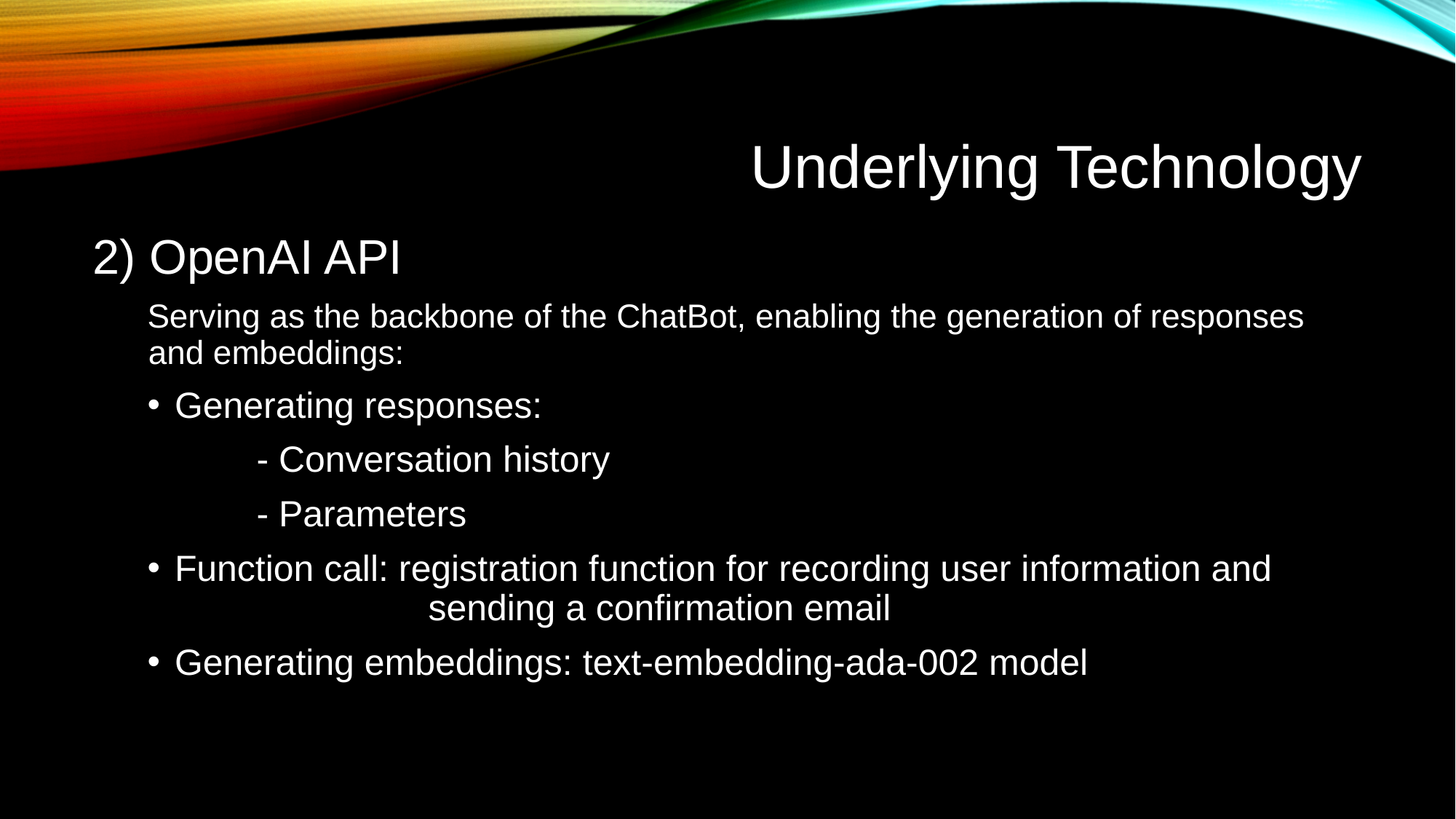

# Underlying Technology
2) OpenAI API
Serving as the backbone of the ChatBot, enabling the generation of responses
      and embeddings:
Generating responses:
	- Conversation history
	- Parameters
Function call: registration function for recording user information and
                         sending a confirmation email
Generating embeddings: text-embedding-ada-002 model